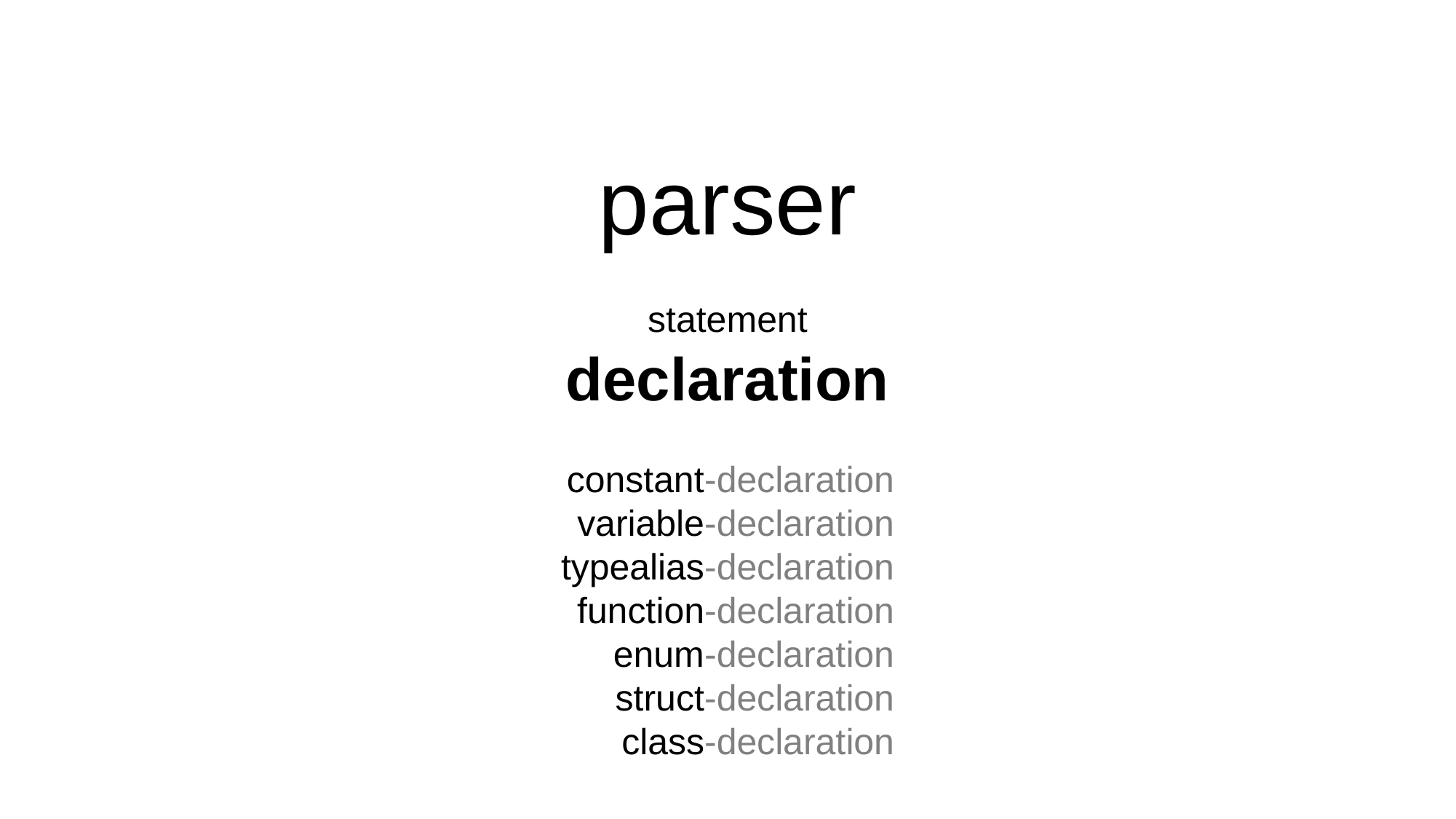

parser
statement
declaration
constant-declaration
variable-declaration
typealias-declaration
function-declaration
enum-declaration
struct-declaration
class-declaration